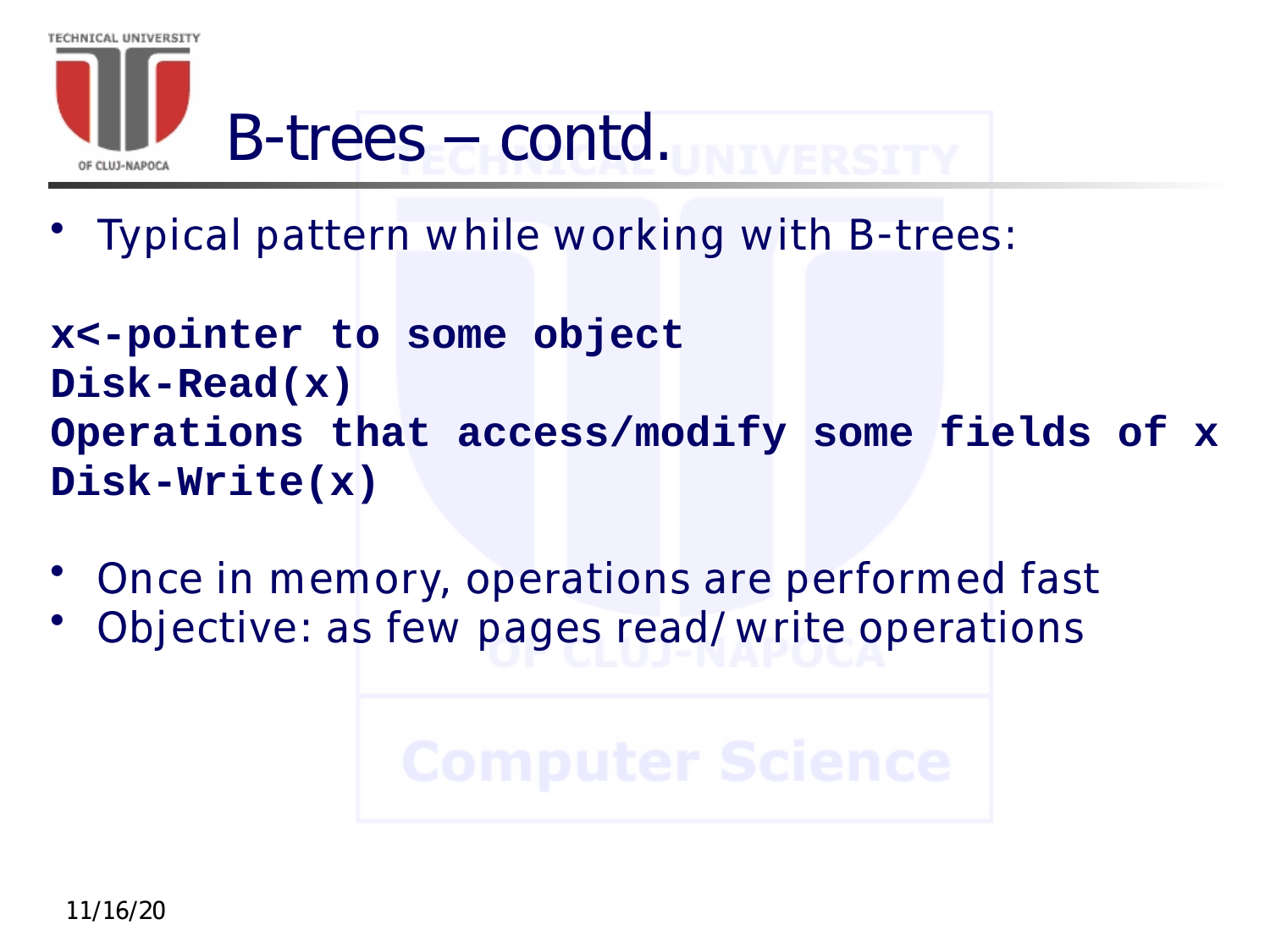

# B-trees – contd.
Typical pattern while working with B-trees:

x<-pointer to some object
Disk-Read(x)
Operations that access/modify some fields of x
Disk-Write(x)

Once in memory, operations are performed fast
Objective: as few pages read/write operations
11/16/20